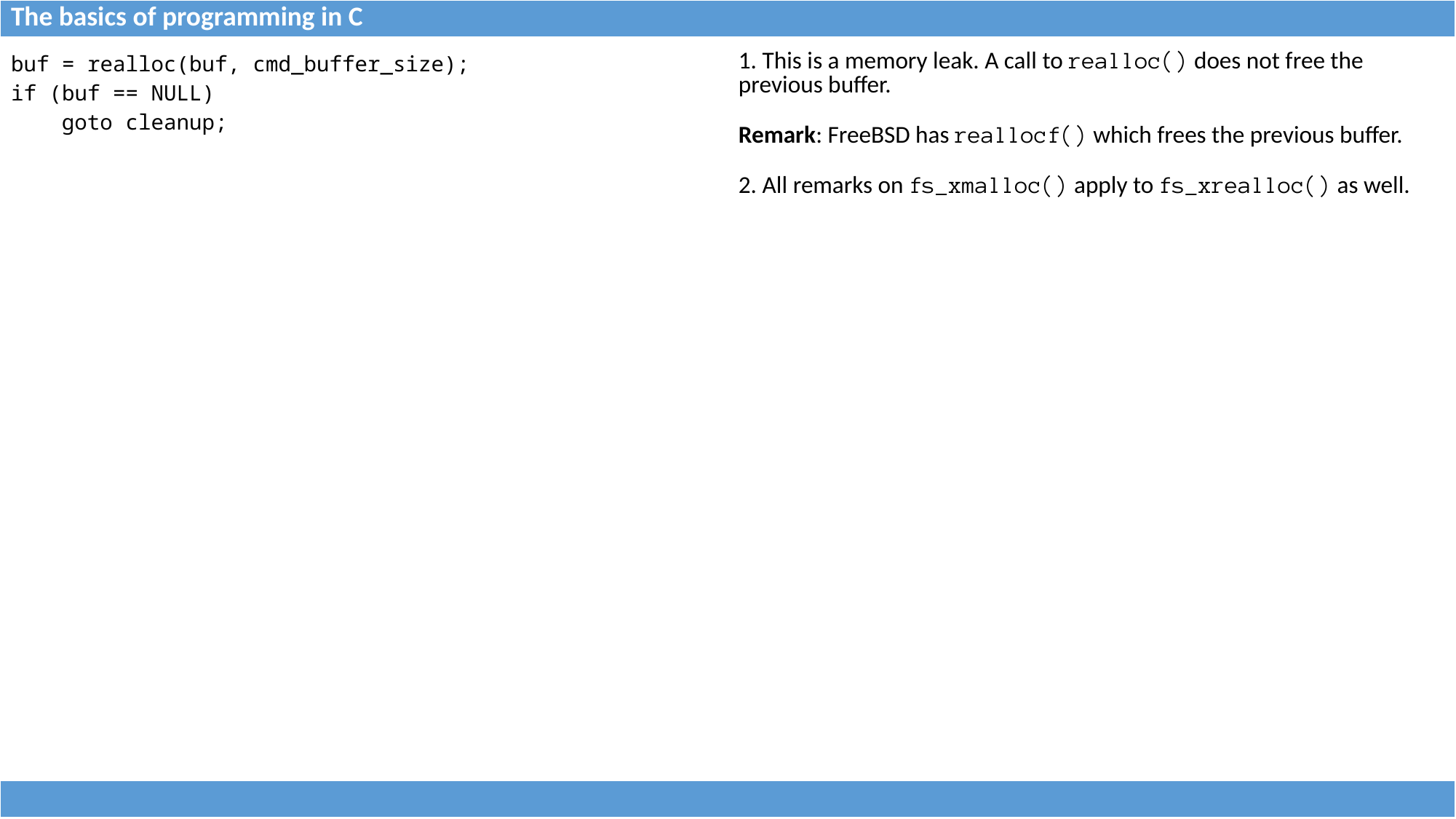

| The basics of programming in C |
| --- |
| buf = realloc(buf, cmd\_buffer\_size); if (buf == NULL) goto cleanup; | 1. This is a memory leak. A call to realloc() does not free the previous buffer. Remark: FreeBSD has reallocf() which frees the previous buffer. 2. All remarks on fs\_xmalloc() apply to fs\_xrealloc() as well. |
| --- | --- |
|  |
| --- |